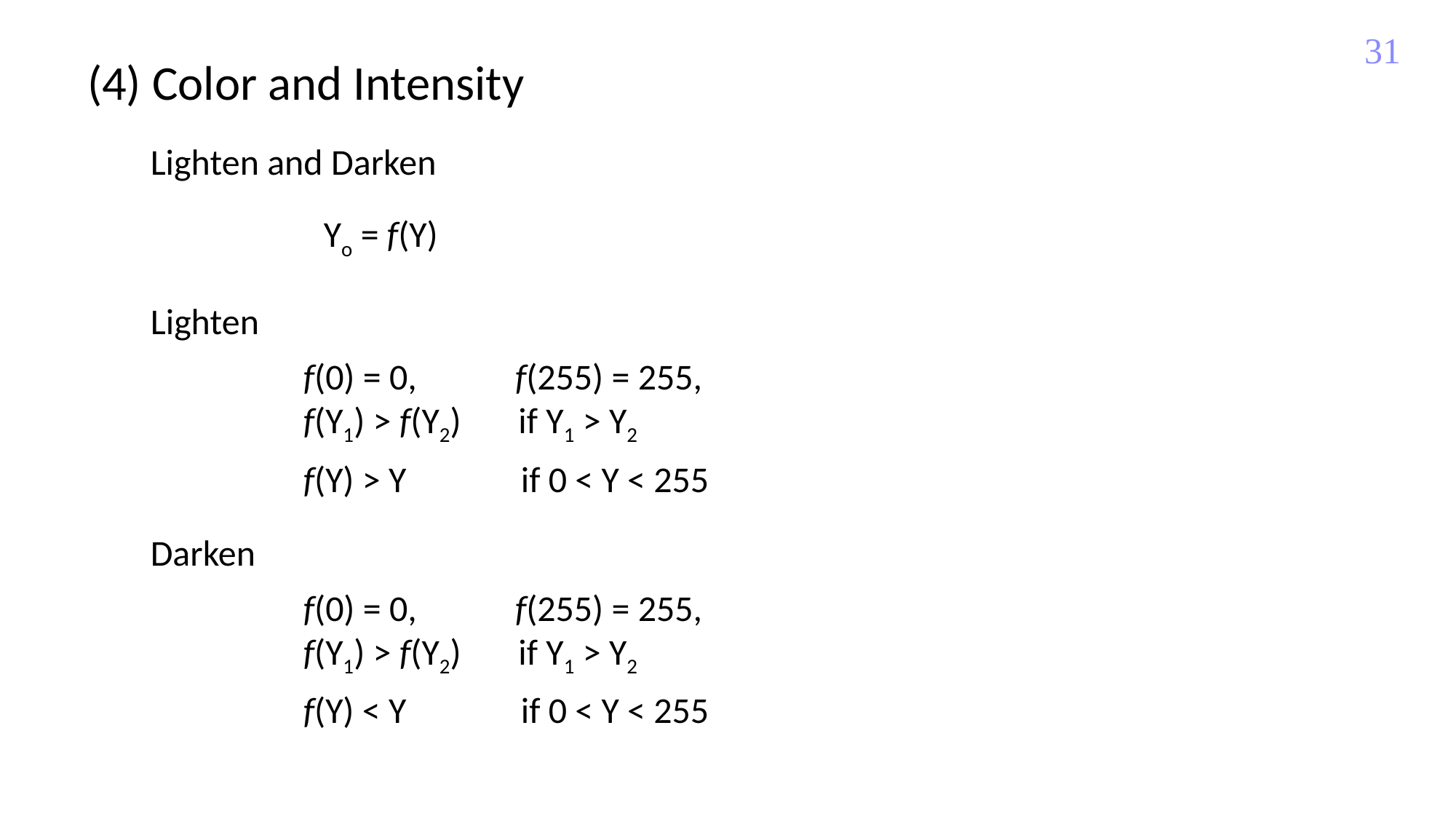

31
(4) Color and Intensity
Lighten and Darken
Yo = f(Y)
Lighten
f(0) = 0,            f(255) = 255,
f(Y1) > f(Y2)       if Y1 > Y2
f(Y) > Y              if 0 < Y < 255
Darken
f(0) = 0,            f(255) = 255,
f(Y1) > f(Y2)       if Y1 > Y2
f(Y) < Y              if 0 < Y < 255